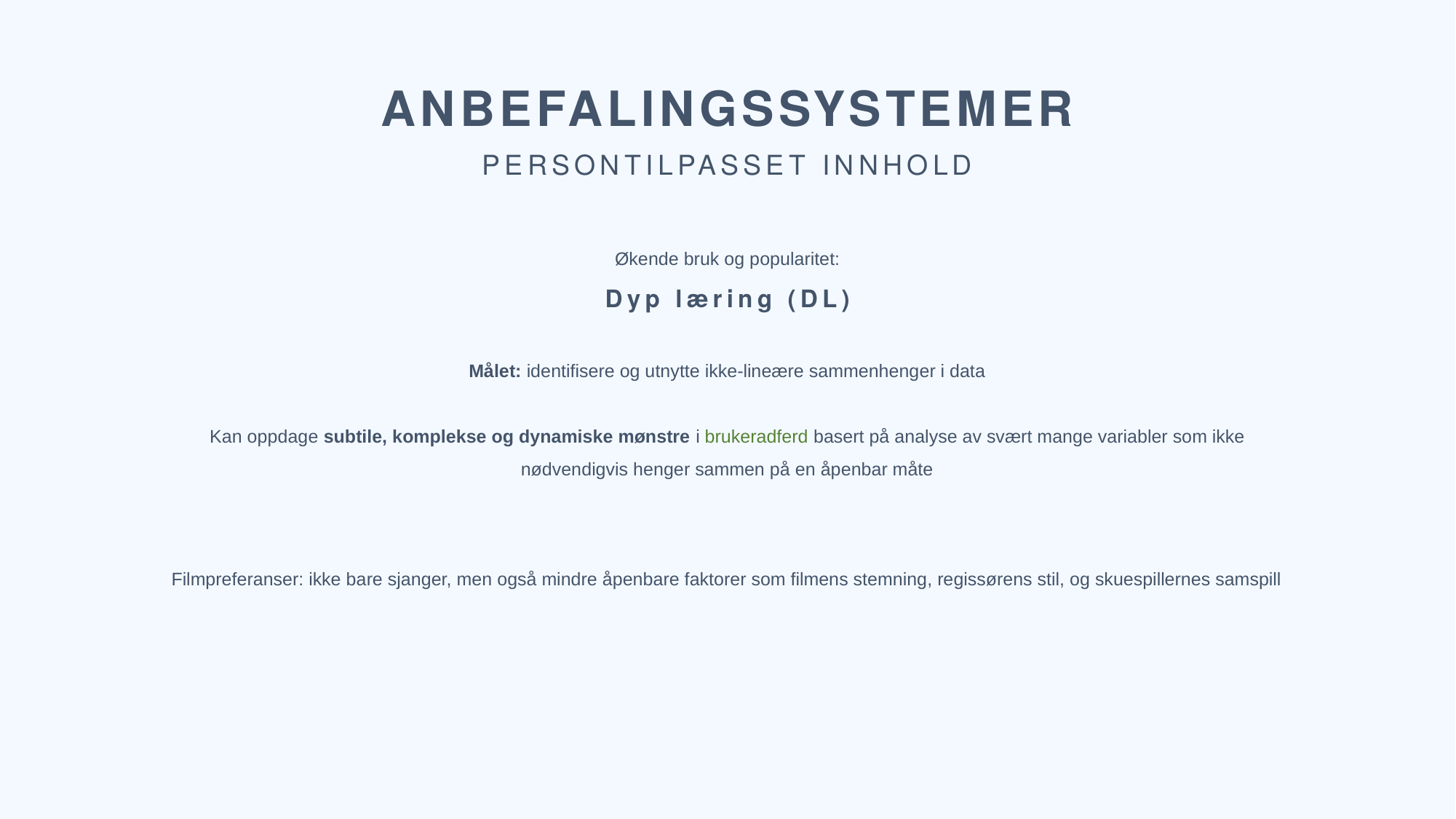

ANBEFALINGSSYSTEMER
PERSONTILPASSET INNHOLD
Økende bruk og popularitet:
Dyp læring (DL)
Målet: identifisere og utnytte ikke-lineære sammenhenger i data

Kan oppdage subtile, komplekse og dynamiske mønstre i brukeradferd basert på analyse av svært mange variabler som ikke nødvendigvis henger sammen på en åpenbar måte
Filmpreferanser: ikke bare sjanger, men også mindre åpenbare faktorer som filmens stemning, regissørens stil, og skuespillernes samspill